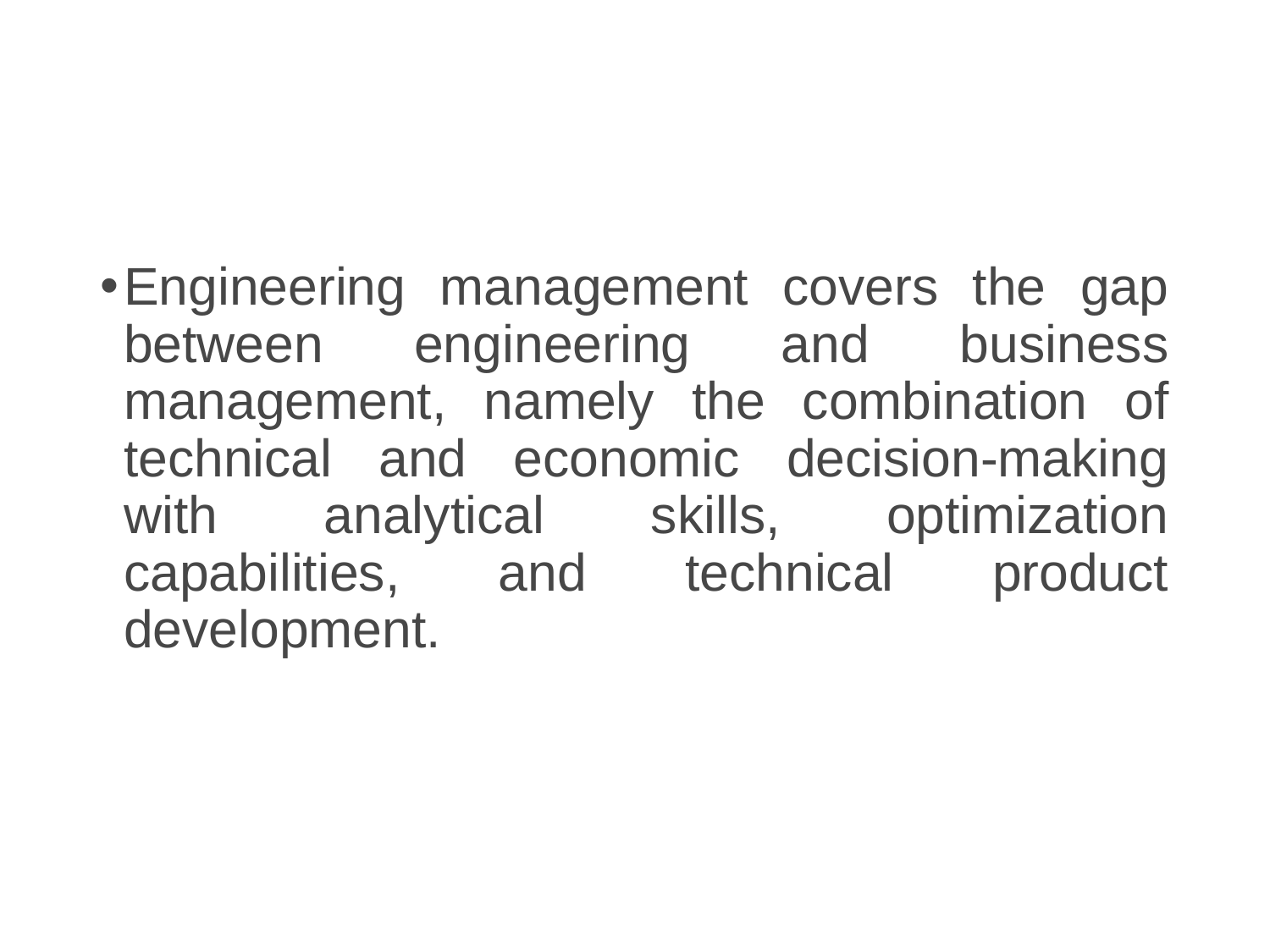

#
Engineering management covers the gap between engineering and business management, namely the combination of technical and economic decision-making with analytical skills, optimization capabilities, and technical product development.